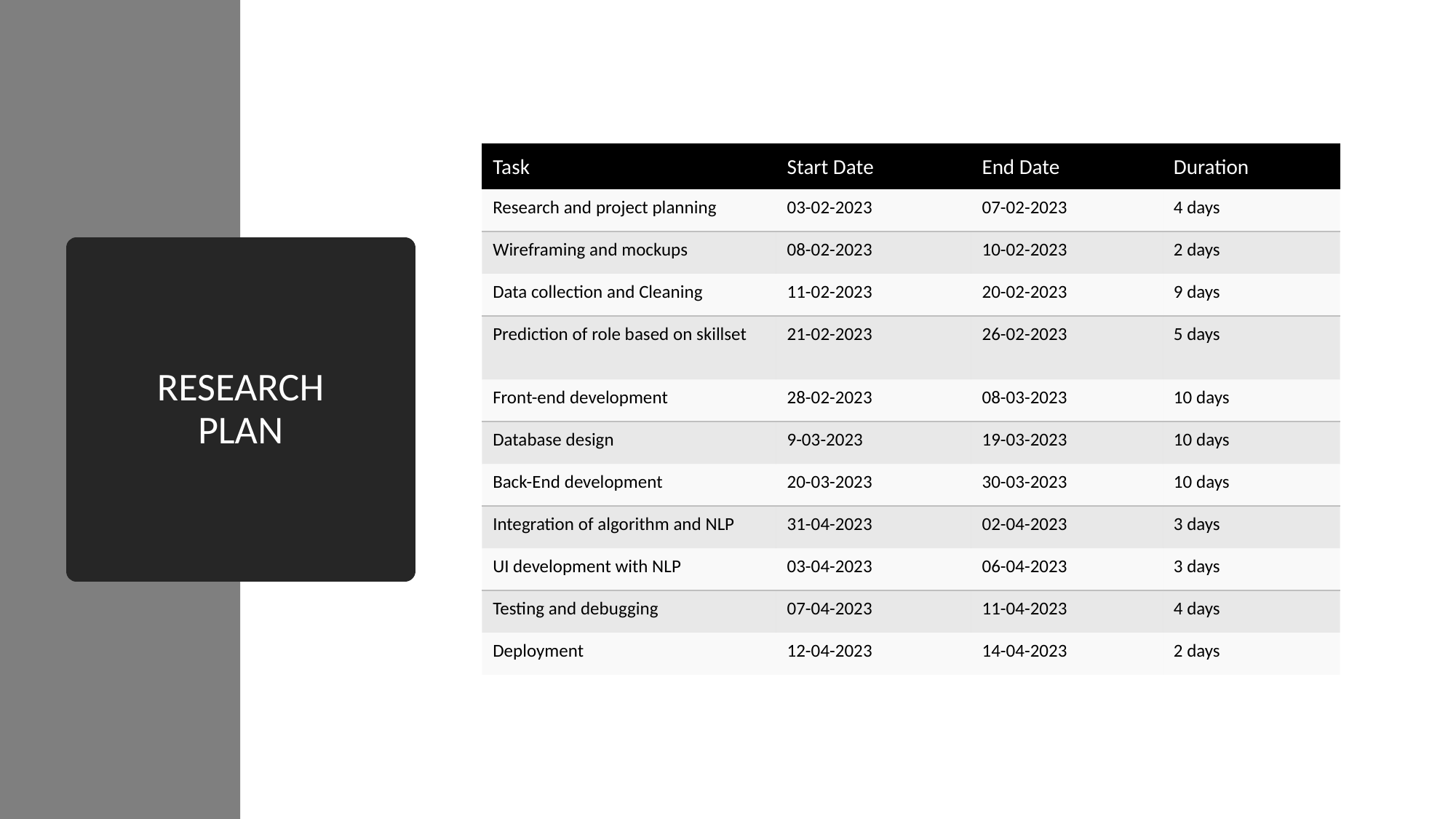

| Task | Start Date | End Date | Duration |
| --- | --- | --- | --- |
| Research and project planning | 03-02-2023 | 07-02-2023 | 4 days |
| Wireframing and mockups | 08-02-2023 | 10-02-2023 | 2 days |
| Data collection and Cleaning | 11-02-2023 | 20-02-2023 | 9 days |
| Prediction of role based on skillset | 21-02-2023 | 26-02-2023 | 5 days |
| Front-end development | 28-02-2023 | 08-03-2023 | 10 days |
| Database design | 9-03-2023 | 19-03-2023 | 10 days |
| Back-End development | 20-03-2023 | 30-03-2023 | 10 days |
| Integration of algorithm and NLP | 31-04-2023 | 02-04-2023 | 3 days |
| UI development with NLP | 03-04-2023 | 06-04-2023 | 3 days |
| Testing and debugging | 07-04-2023 | 11-04-2023 | 4 days |
| Deployment | 12-04-2023 | 14-04-2023 | 2 days |
# RESEARCH PLAN